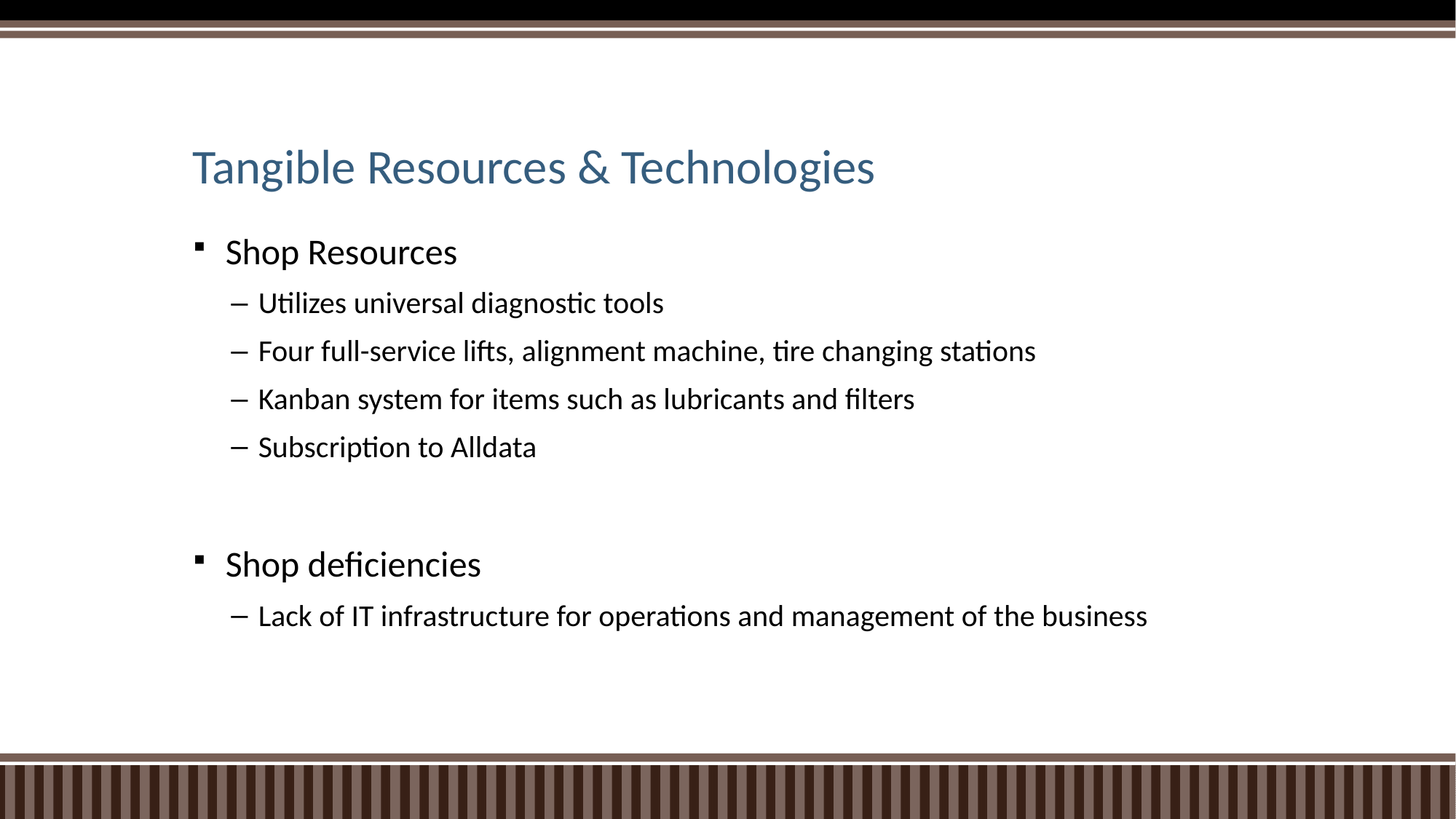

# Tangible Resources & Technologies
Shop Resources
Utilizes universal diagnostic tools
Four full-service lifts, alignment machine, tire changing stations
Kanban system for items such as lubricants and filters
Subscription to Alldata

Shop deficiencies
Lack of IT infrastructure for operations and management of the business